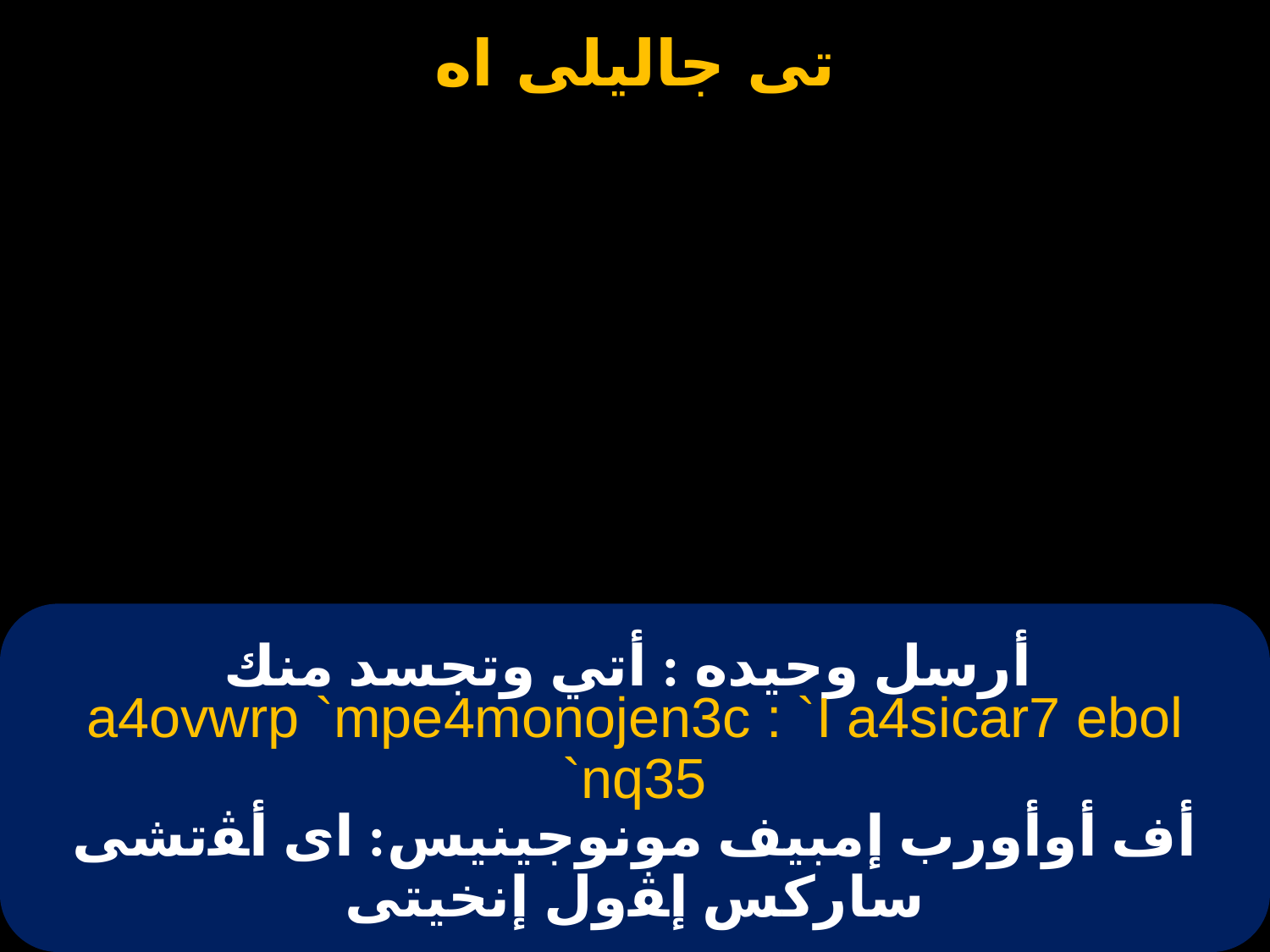

# أرسل وحيده : أتي وتجسد منك
a4ovwrp `mpe4monojen3c : `I a4sicar7 ebol `nq35
أف أوأورب إمبيف مونوجينيس: اى أﭭتشى ساركس إﭭول إنخيتى